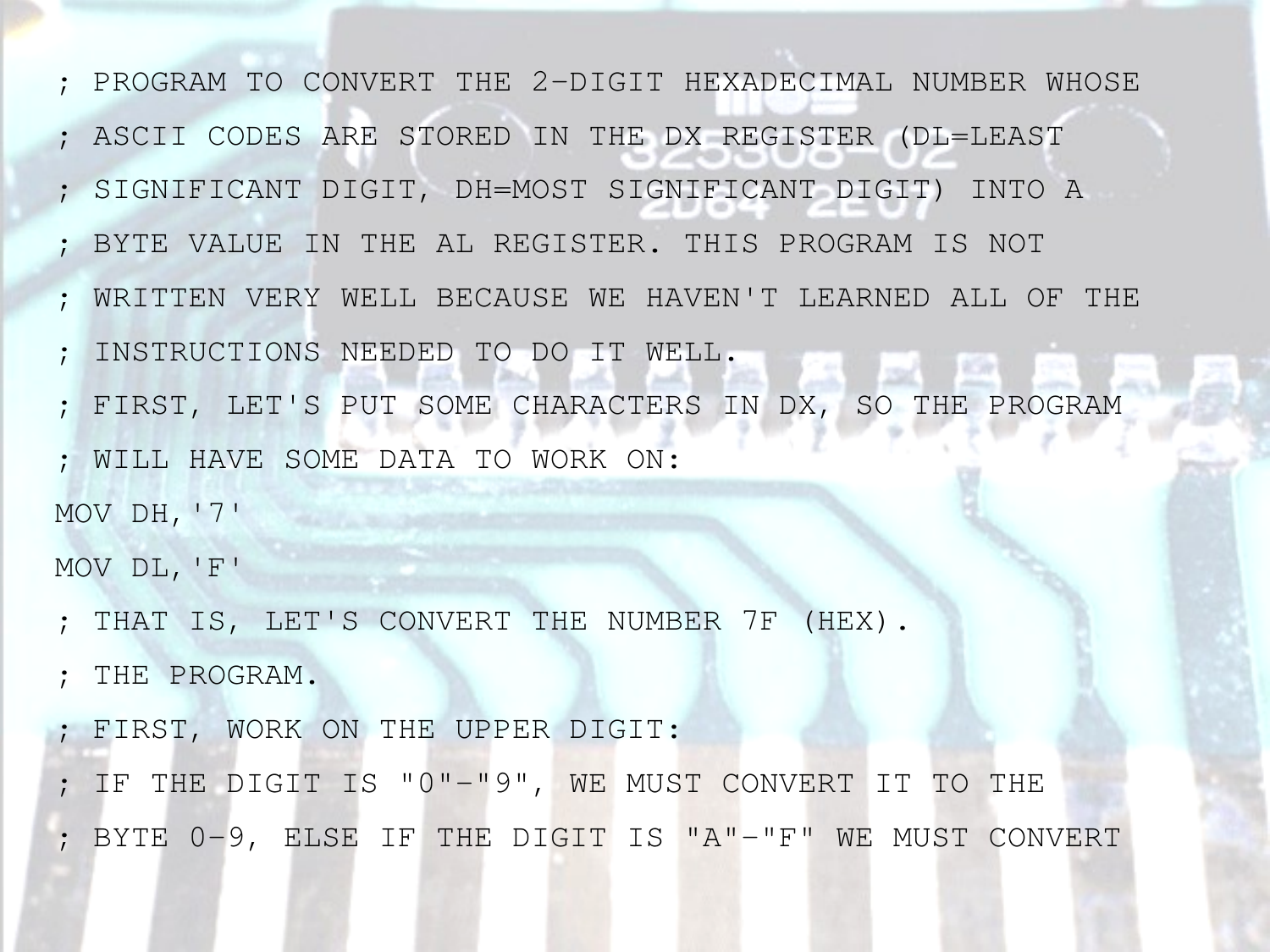

; PROGRAM TO CONVERT THE 2-DIGIT HEXADECIMAL NUMBER WHOSE
; ASCII CODES ARE STORED IN THE DX REGISTER (DL=LEAST
; SIGNIFICANT DIGIT, DH=MOST SIGNIFICANT DIGIT) INTO A
; BYTE VALUE IN THE AL REGISTER. THIS PROGRAM IS NOT
; WRITTEN VERY WELL BECAUSE WE HAVEN'T LEARNED ALL OF THE
; INSTRUCTIONS NEEDED TO DO IT WELL.
; FIRST, LET'S PUT SOME CHARACTERS IN DX, SO THE PROGRAM
; WILL HAVE SOME DATA TO WORK ON:
MOV DH,'7'
MOV DL,'F'
; THAT IS, LET'S CONVERT THE NUMBER 7F (HEX).
; THE PROGRAM.
; FIRST, WORK ON THE UPPER DIGIT:
; IF THE DIGIT IS "0"-"9", WE MUST CONVERT IT TO THE
; BYTE 0-9, ELSE IF THE DIGIT IS "A"-"F" WE MUST CONVERT